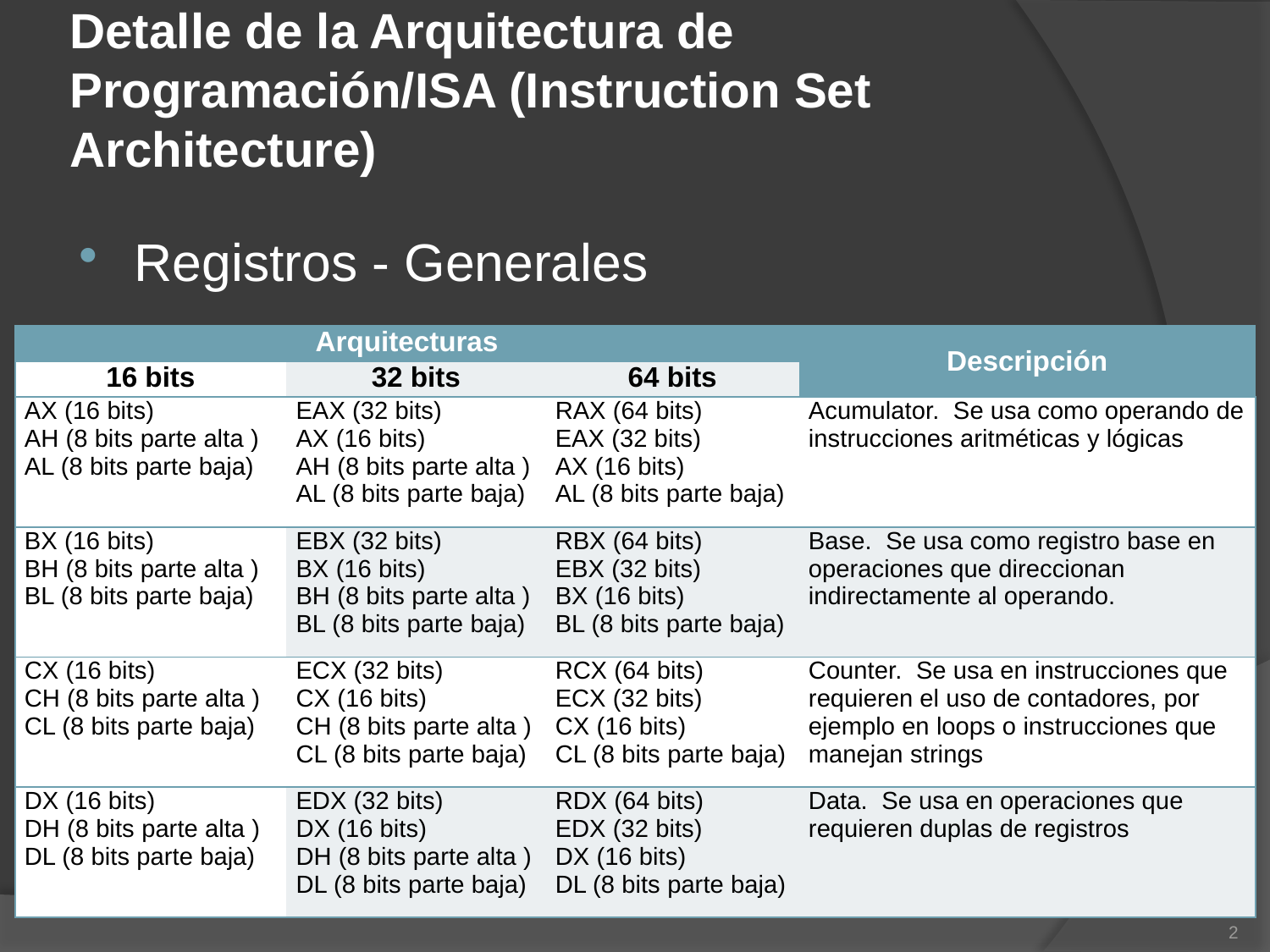

# Detalle de la Arquitectura de Programación/ISA (Instruction Set Architecture)
Registros - Generales
| Arquitecturas |  |  | Descripción |
| --- | --- | --- | --- |
| 16 bits | 32 bits | 64 bits |  |
| AX (16 bits) AH (8 bits parte alta ) AL (8 bits parte baja) | EAX (32 bits) AX (16 bits) AH (8 bits parte alta ) AL (8 bits parte baja) | RAX (64 bits) EAX (32 bits) AX (16 bits) AL (8 bits parte baja) | Acumulator. Se usa como operando de instrucciones aritméticas y lógicas |
| BX (16 bits) BH (8 bits parte alta ) BL (8 bits parte baja) | EBX (32 bits) BX (16 bits) BH (8 bits parte alta ) BL (8 bits parte baja) | RBX (64 bits) EBX (32 bits) BX (16 bits) BL (8 bits parte baja) | Base. Se usa como registro base en operaciones que direccionan indirectamente al operando. |
| CX (16 bits) CH (8 bits parte alta ) CL (8 bits parte baja) | ECX (32 bits) CX (16 bits) CH (8 bits parte alta ) CL (8 bits parte baja) | RCX (64 bits) ECX (32 bits) CX (16 bits) CL (8 bits parte baja) | Counter. Se usa en instrucciones que requieren el uso de contadores, por ejemplo en loops o instrucciones que manejan strings |
| DX (16 bits) DH (8 bits parte alta ) DL (8 bits parte baja) | EDX (32 bits) DX (16 bits) DH (8 bits parte alta ) DL (8 bits parte baja) | RDX (64 bits) EDX (32 bits) DX (16 bits) DL (8 bits parte baja) | Data. Se usa en operaciones que requieren duplas de registros |
2